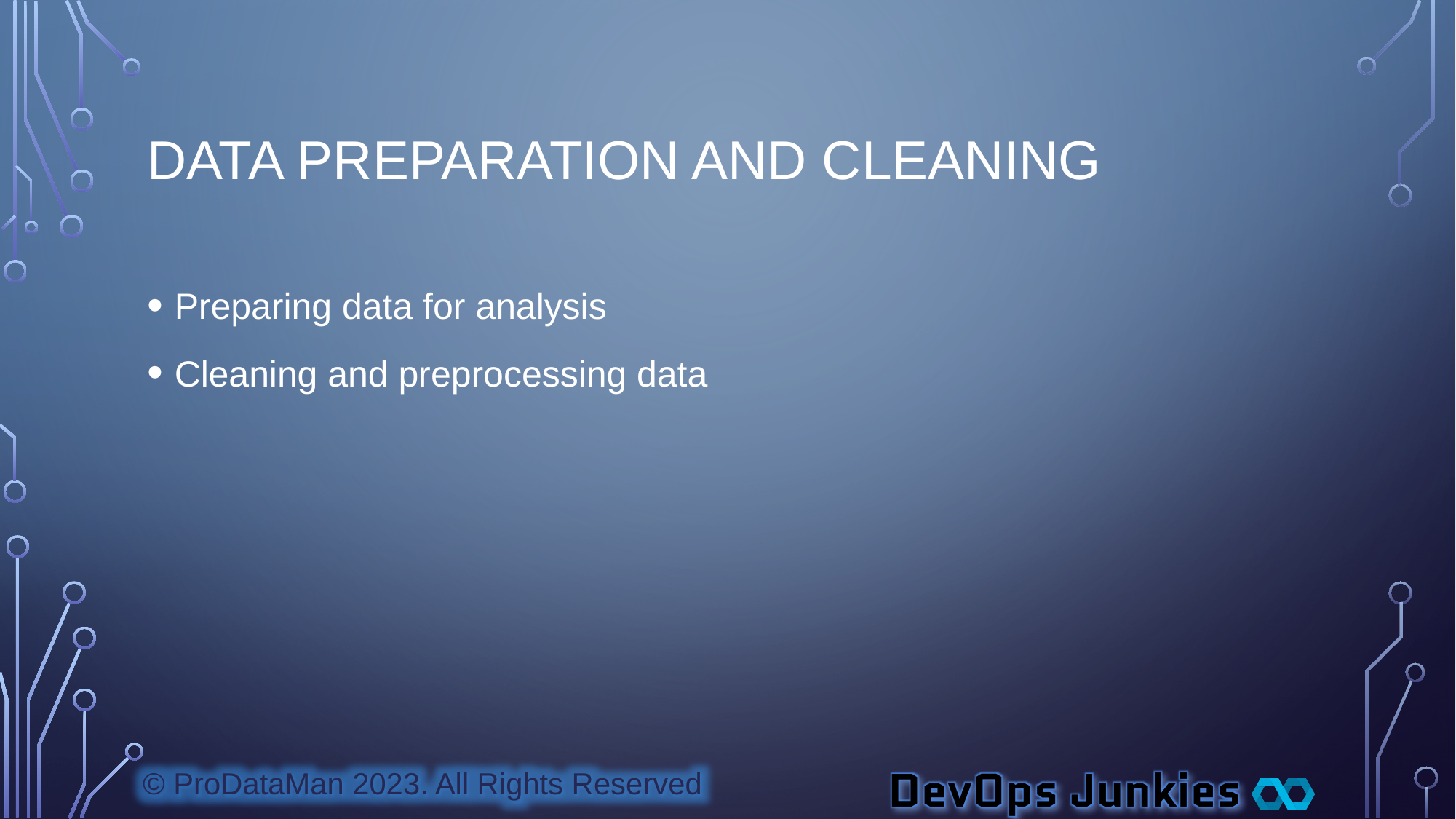

# Data Preparation and Cleaning
Preparing data for analysis
Cleaning and preprocessing data